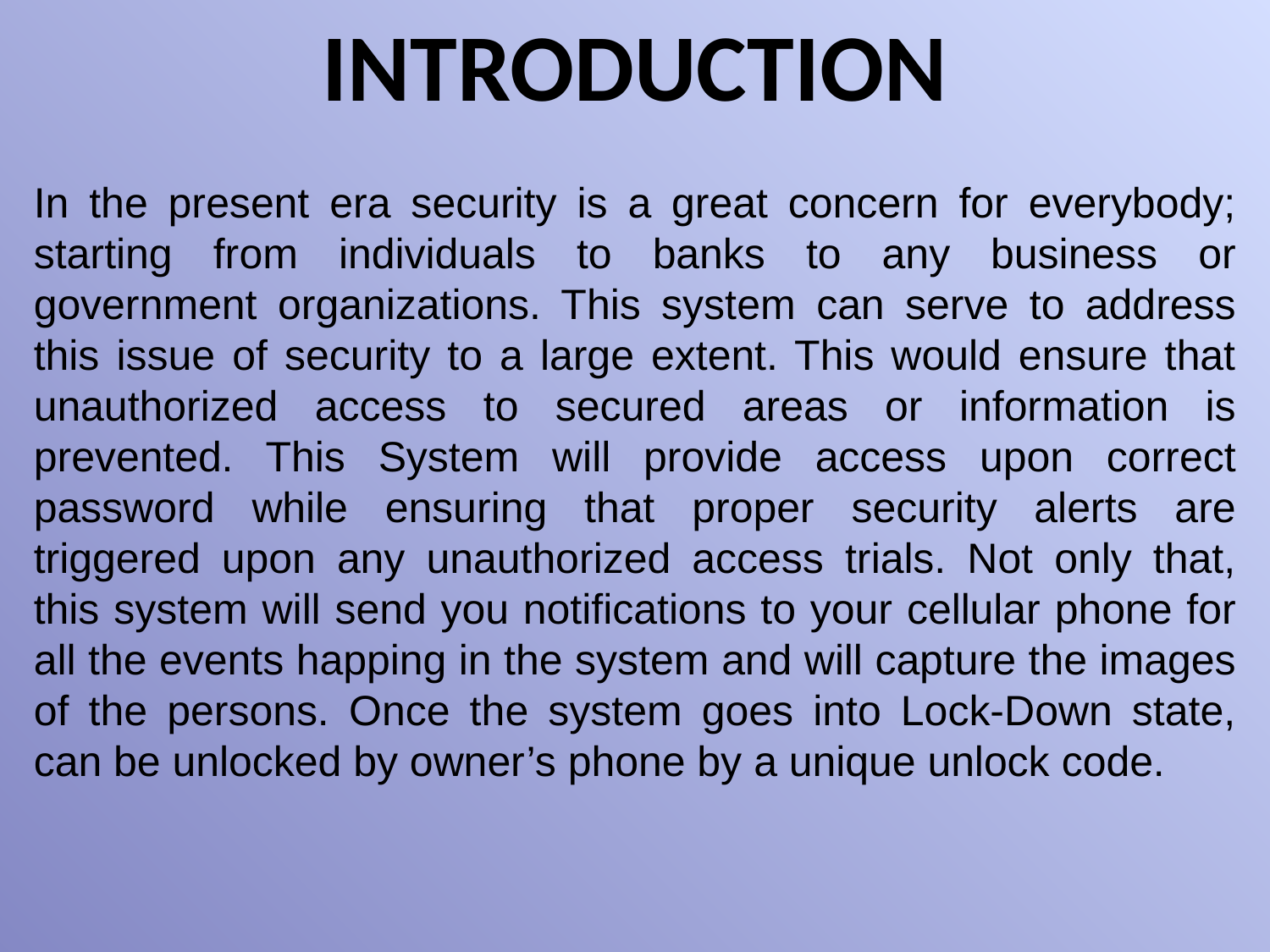

INTRODUCTION
In the present era security is a great concern for everybody; starting from individuals to banks to any business or government organizations. This system can serve to address this issue of security to a large extent. This would ensure that unauthorized access to secured areas or information is prevented. This System will provide access upon correct password while ensuring that proper security alerts are triggered upon any unauthorized access trials. Not only that, this system will send you notifications to your cellular phone for all the events happing in the system and will capture the images of the persons. Once the system goes into Lock-Down state, can be unlocked by owner’s phone by a unique unlock code.